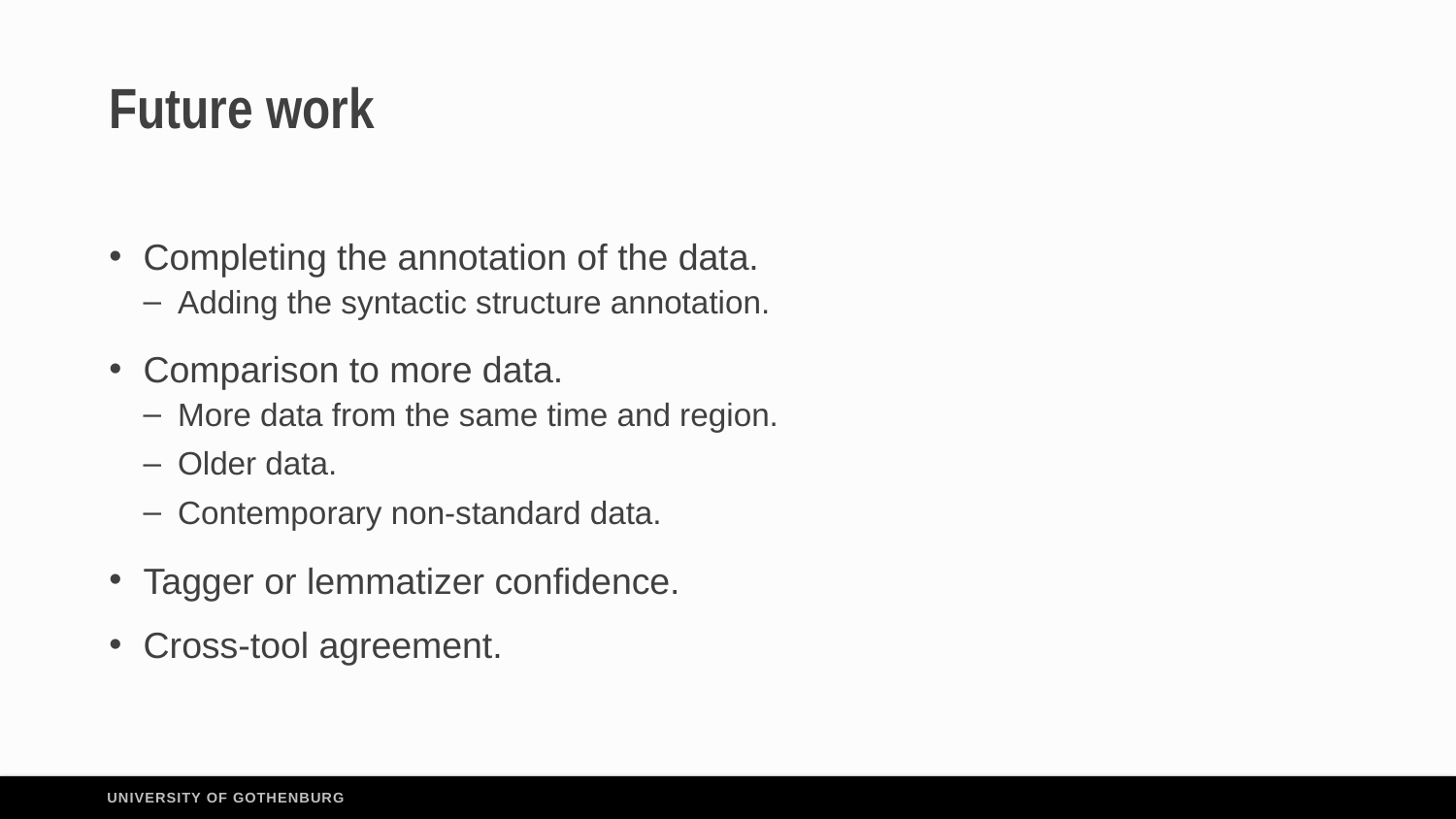

# Future work
Completing the annotation of the data.
Adding the syntactic structure annotation.
Comparison to more data.
More data from the same time and region.
Older data.
Contemporary non-standard data.
Tagger or lemmatizer confidence.
Cross-tool agreement.